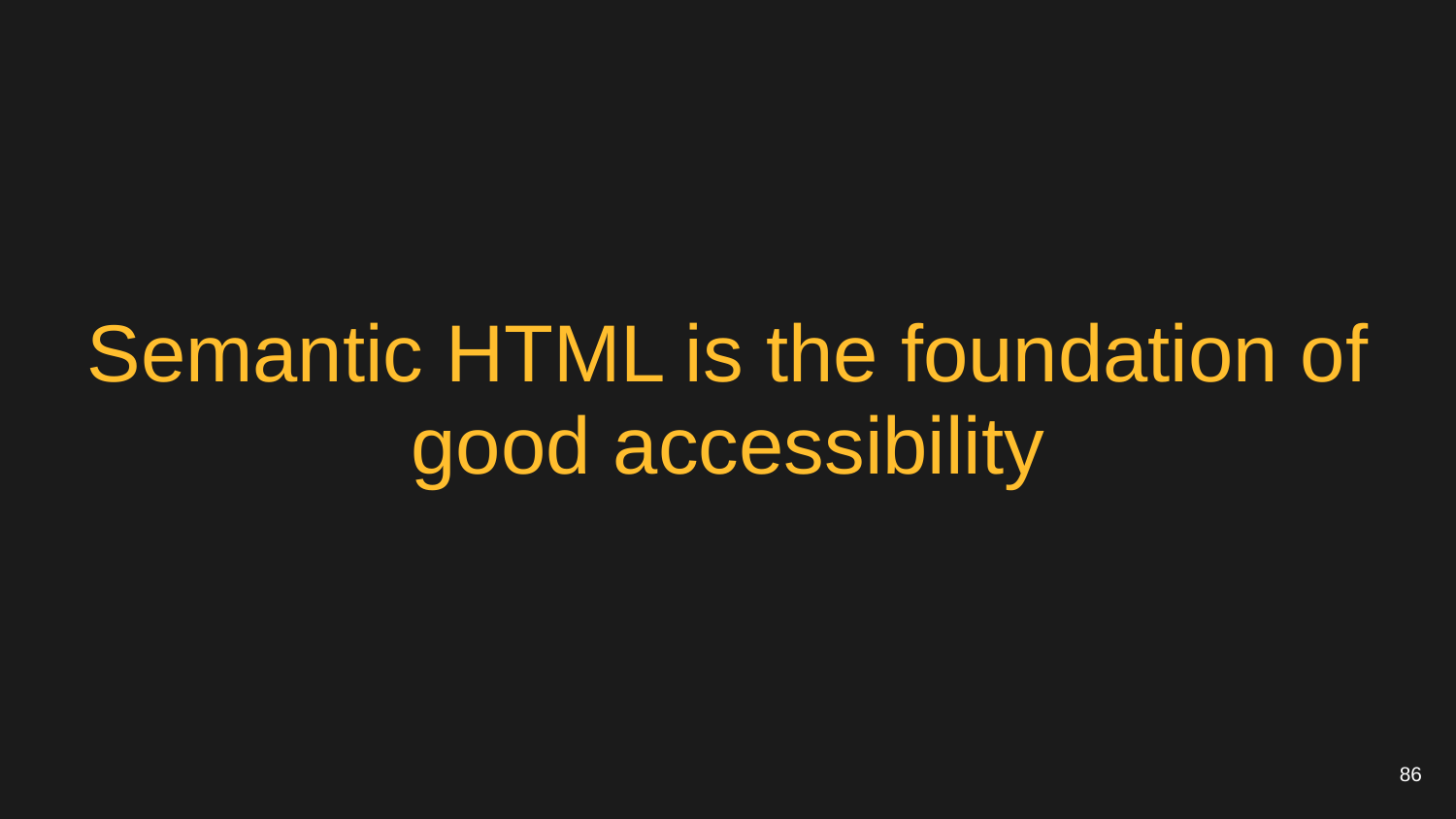

# Semantic HTML is the foundation of good accessibility
86